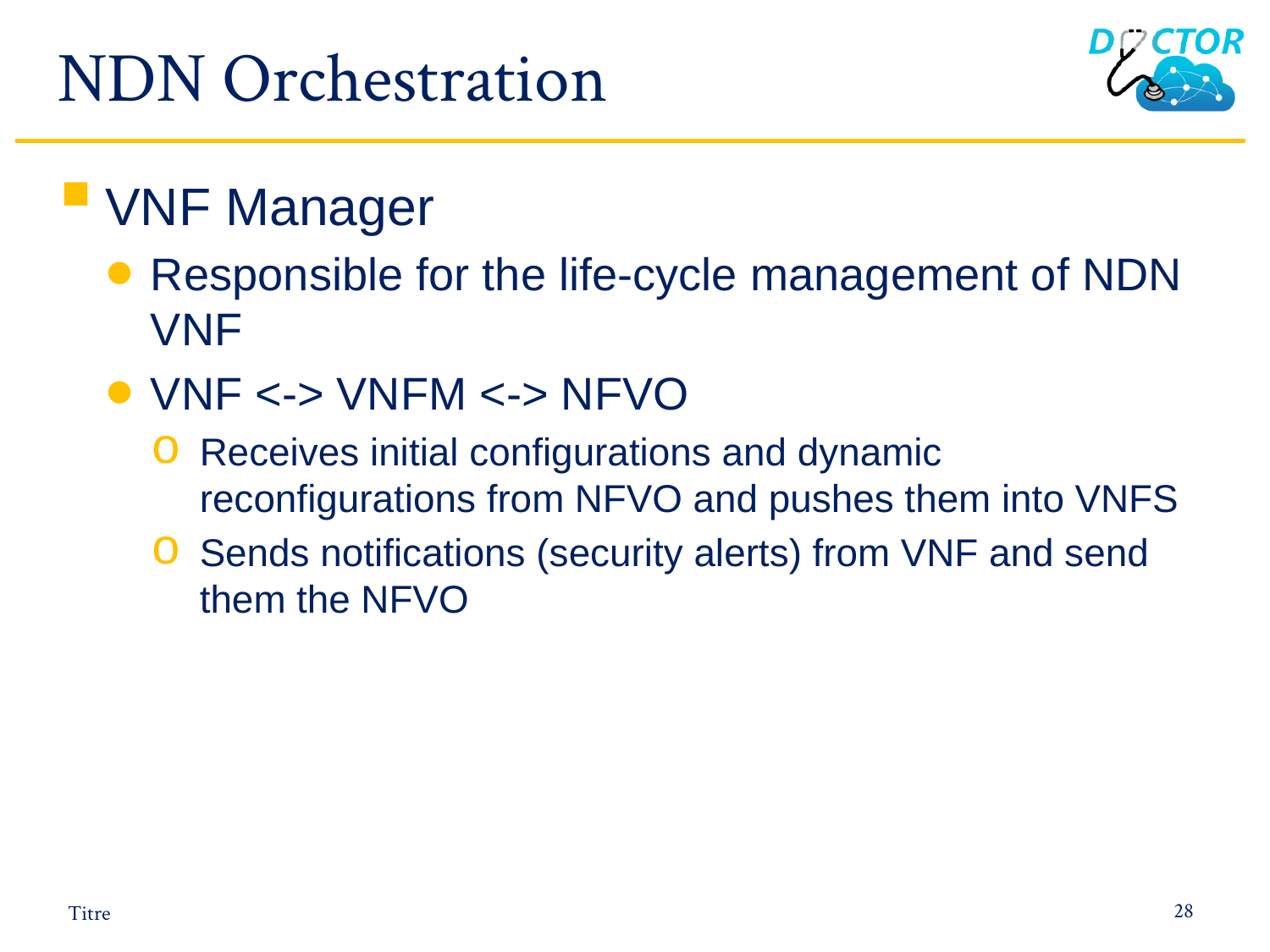

# NDN Orchestration
VNF Manager
Responsible for the life-cycle management of NDN VNF
VNF <-> VNFM <-> NFVO
Receives initial configurations and dynamic reconfigurations from NFVO and pushes them into VNFS
Sends notifications (security alerts) from VNF and send them the NFVO

Titre
28